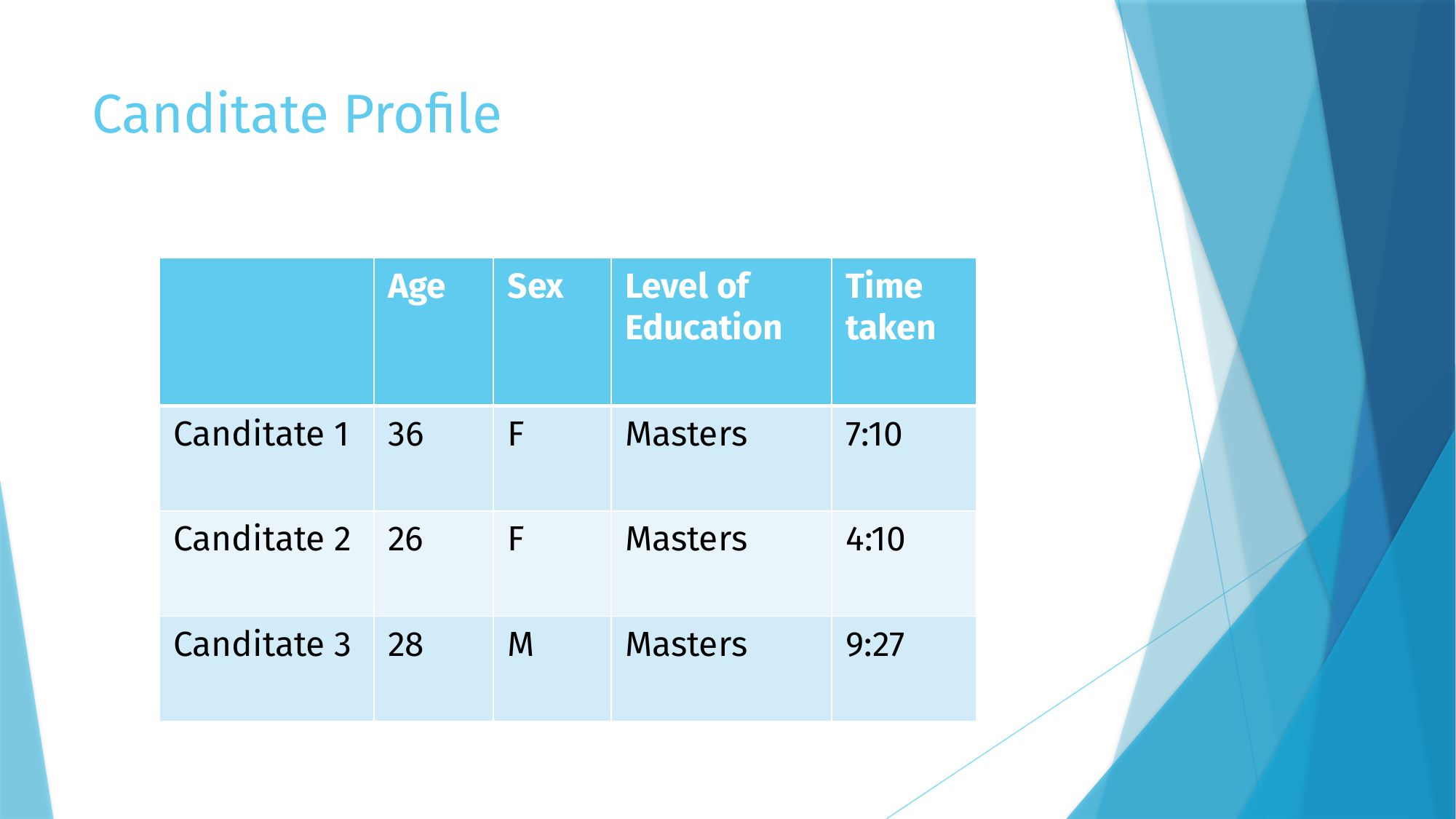

# Canditate Profile
|  | Age | Sex | Level of Education | Time taken |
| --- | --- | --- | --- | --- |
| Canditate 1 | 36 | F | Masters | 7:10 |
| Canditate 2 | 26 | F | Masters | 4:10 |
| Canditate 3 | 28 | M | Masters | 9:27 |